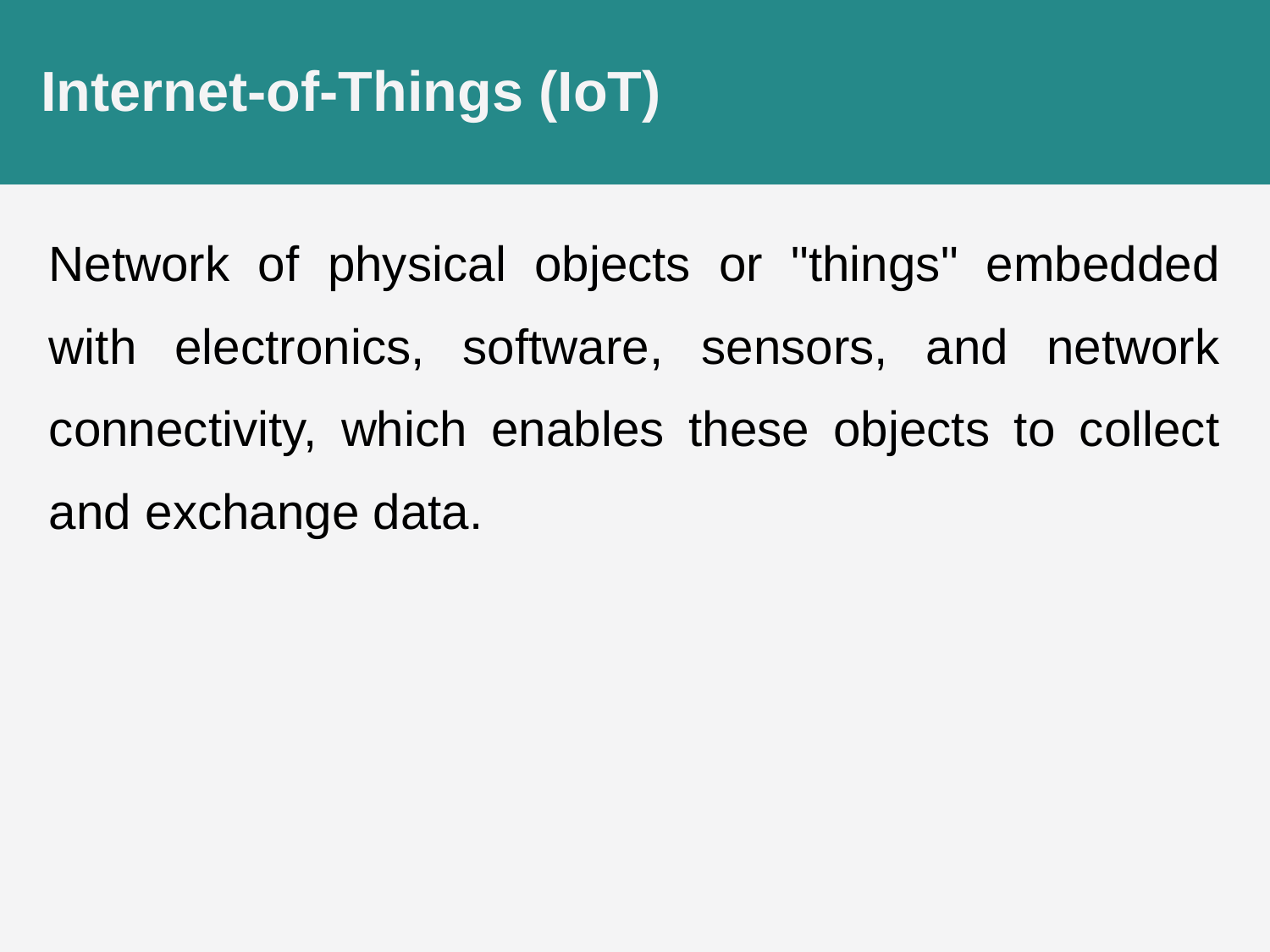

# Internet-of-Things (IoT)
Network of physical objects or "things" embedded with electronics, software, sensors, and network connectivity, which enables these objects to collect and exchange data.